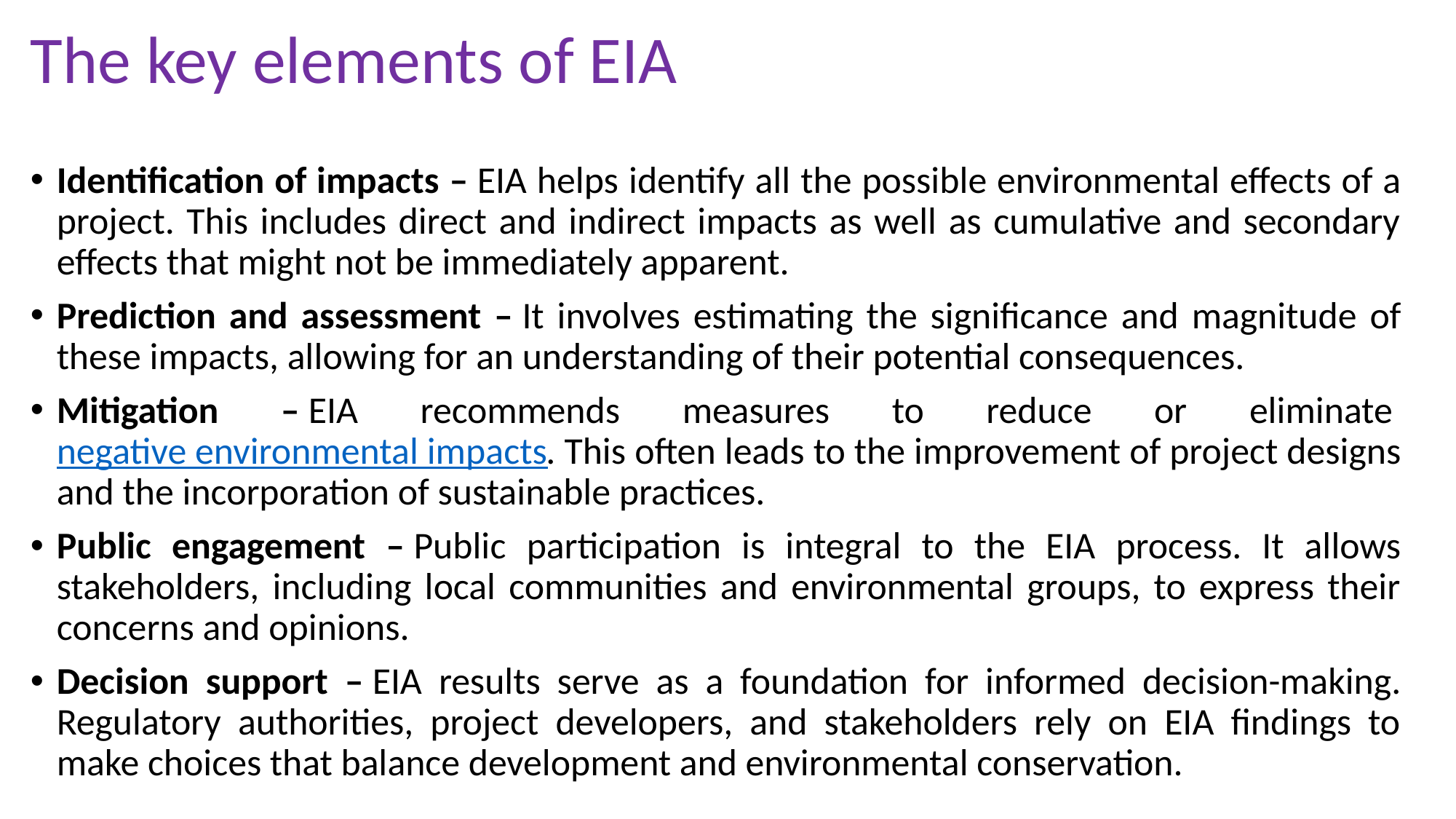

# The key elements of EIA
Identification of impacts – EIA helps identify all the possible environmental effects of a project. This includes direct and indirect impacts as well as cumulative and secondary effects that might not be immediately apparent.
Prediction and assessment – It involves estimating the significance and magnitude of these impacts, allowing for an understanding of their potential consequences.
Mitigation – EIA recommends measures to reduce or eliminate negative environmental impacts. This often leads to the improvement of project designs and the incorporation of sustainable practices.
Public engagement – Public participation is integral to the EIA process. It allows stakeholders, including local communities and environmental groups, to express their concerns and opinions.
Decision support – EIA results serve as a foundation for informed decision-making. Regulatory authorities, project developers, and stakeholders rely on EIA findings to make choices that balance development and environmental conservation.